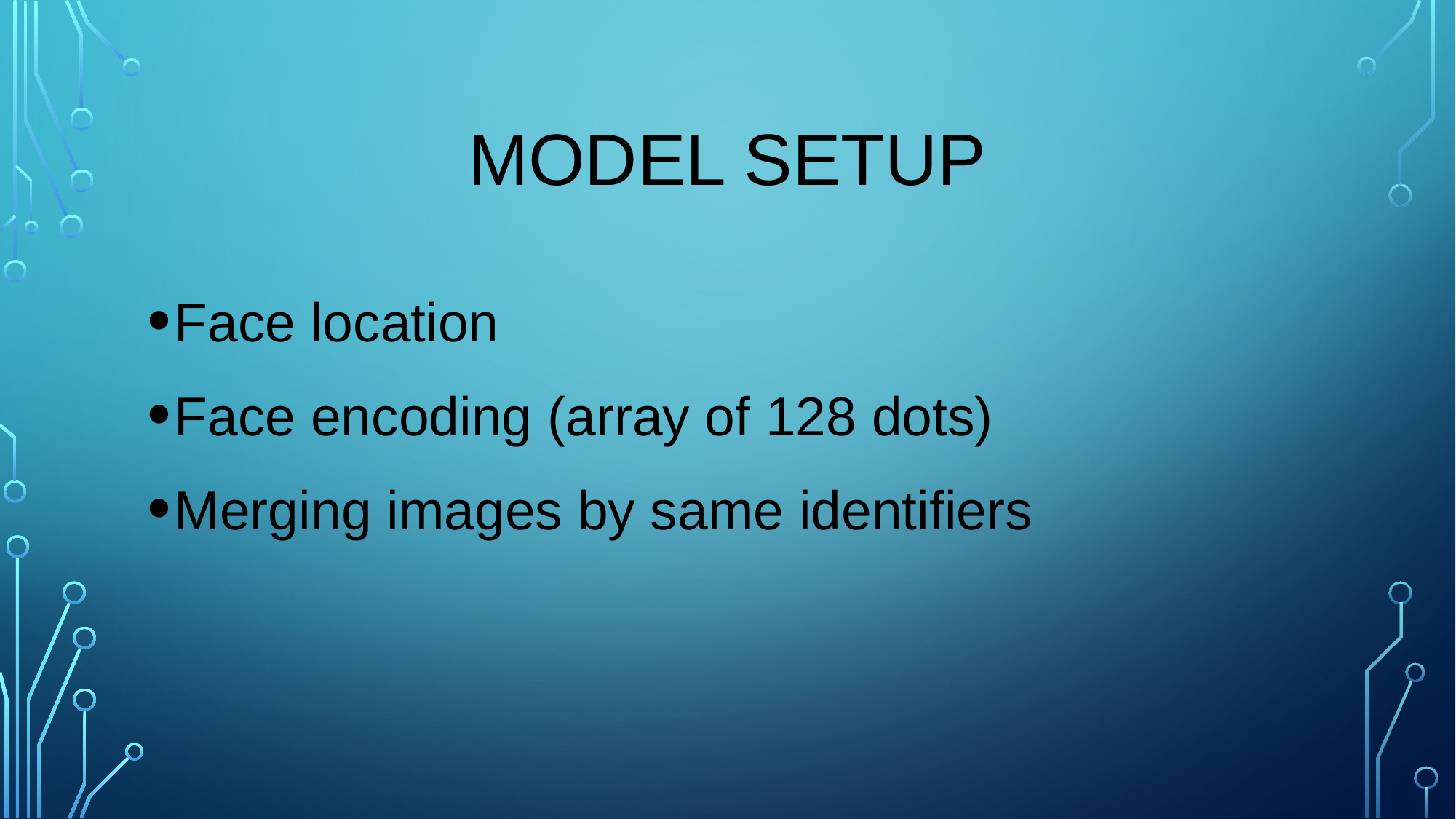

# MODEL SETUP
Face location
Face encoding (array of 128 dots)
Merging images by same identifiers